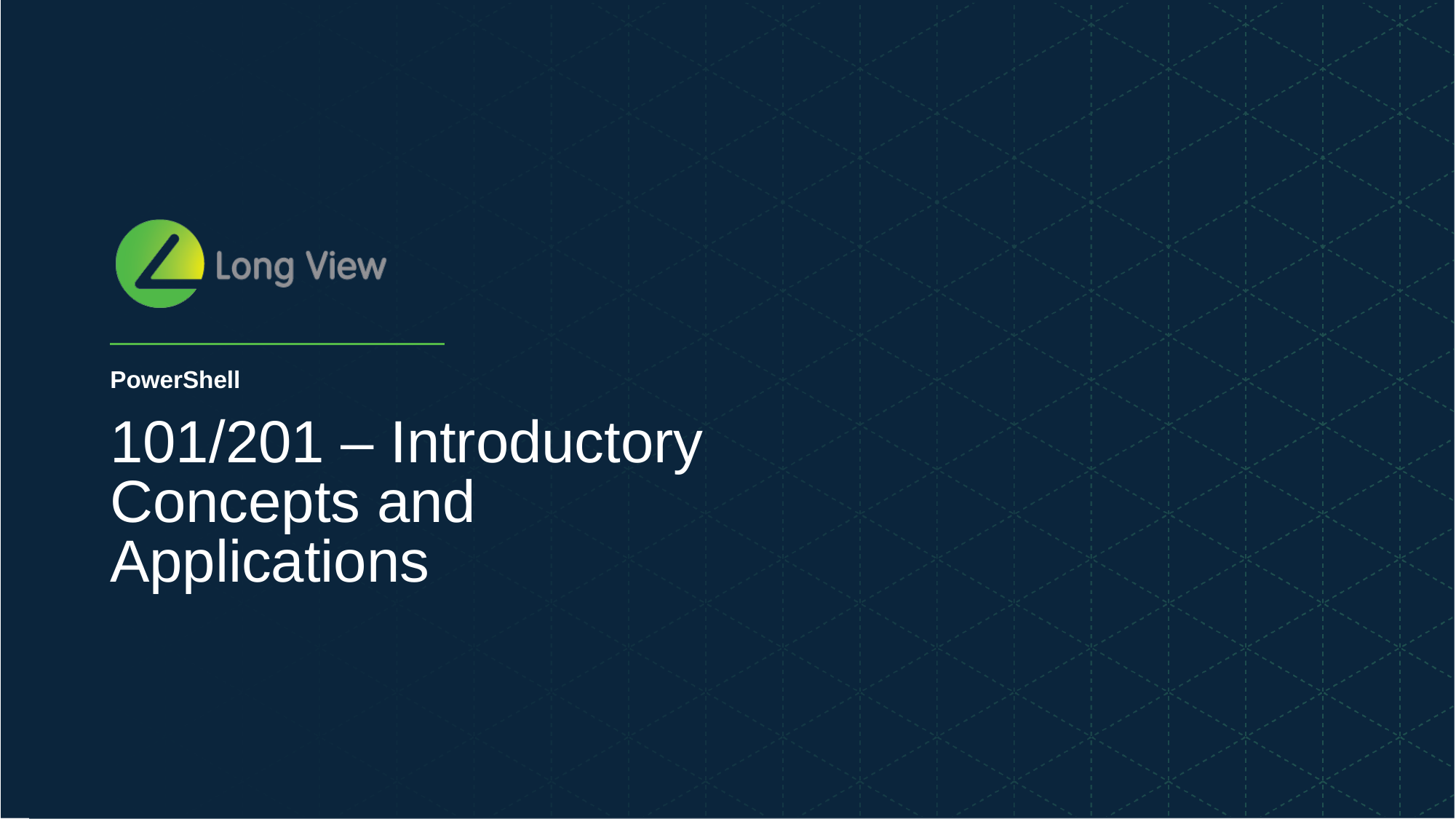

PowerShell

# 101/201 – Introductory Concepts and Applications